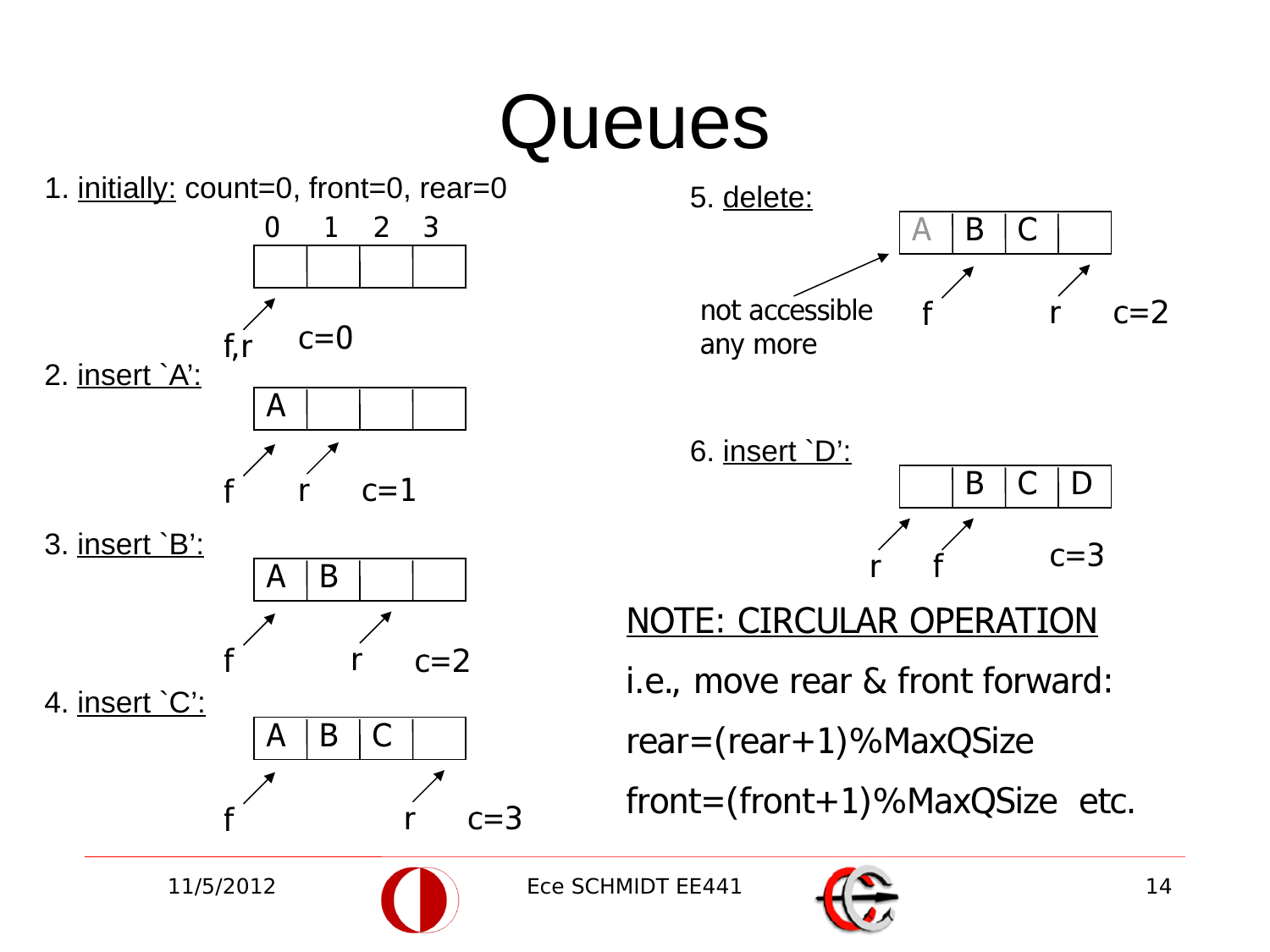

# Queues
1. initially: count=0, front=0, rear=0
5. delete:
 0     1    2    3
A
B
C

not accessible any more
r
c=2
f

c=0
f,r
2. insert `A’:
A

6. insert `D’:

B
C
D
r
c=1
f

3. insert `B’:

c=3
r
f
A
B

NOTE: CIRCULAR OPERATION
i.e., move rear & front forward:
rear=(rear+1)%MaxQSize
front=(front+1)%MaxQSize  etc.

r
f
c=2
4. insert `C’:
A
B
C

r
c=3
f
11/5/2012
Ece SCHMIDT EE441
14